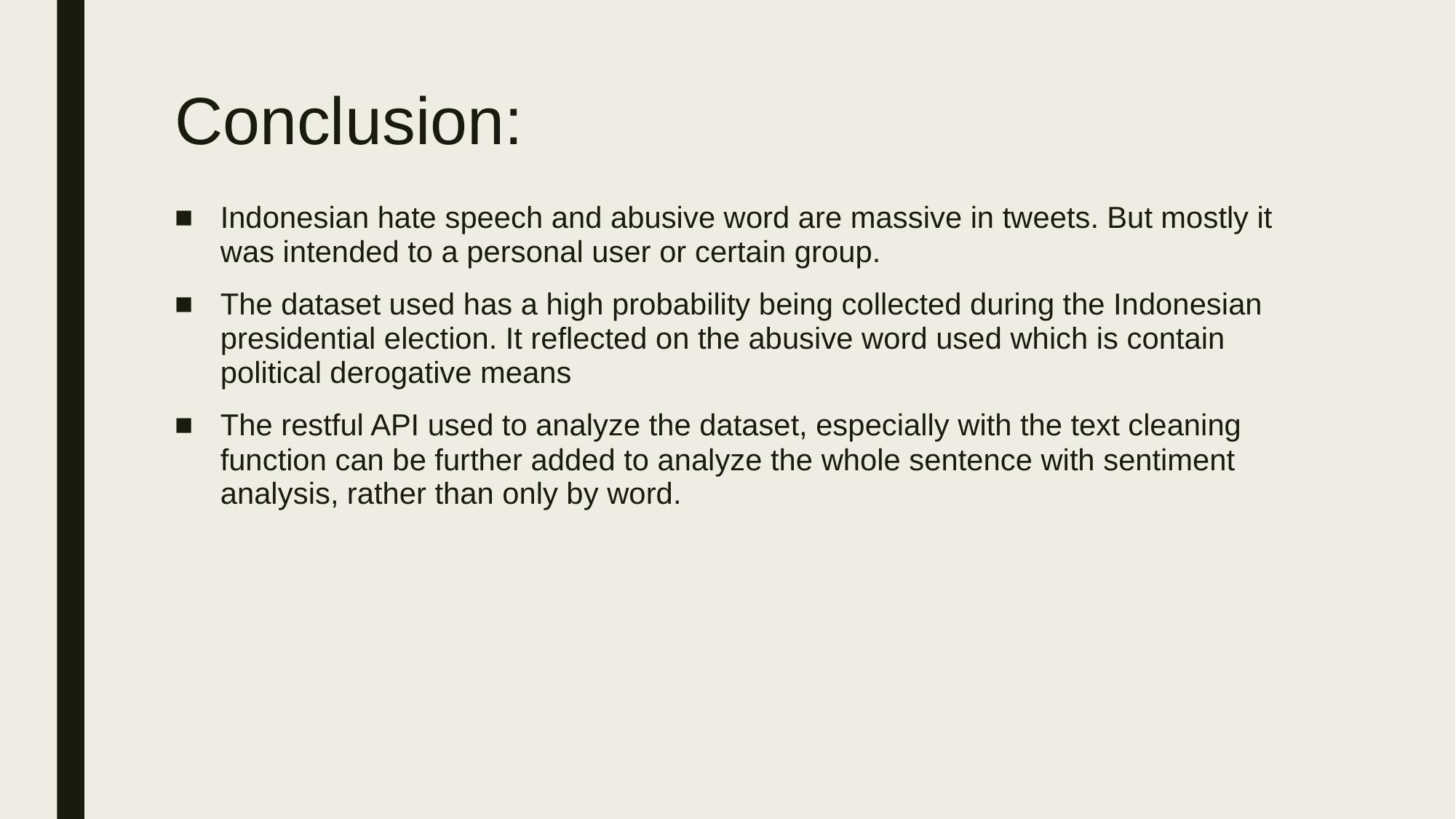

# Conclusion:
Indonesian hate speech and abusive word are massive in tweets. But mostly it was intended to a personal user or certain group.
The dataset used has a high probability being collected during the Indonesian presidential election. It reflected on the abusive word used which is contain political derogative means
The restful API used to analyze the dataset, especially with the text cleaning function can be further added to analyze the whole sentence with sentiment analysis, rather than only by word.